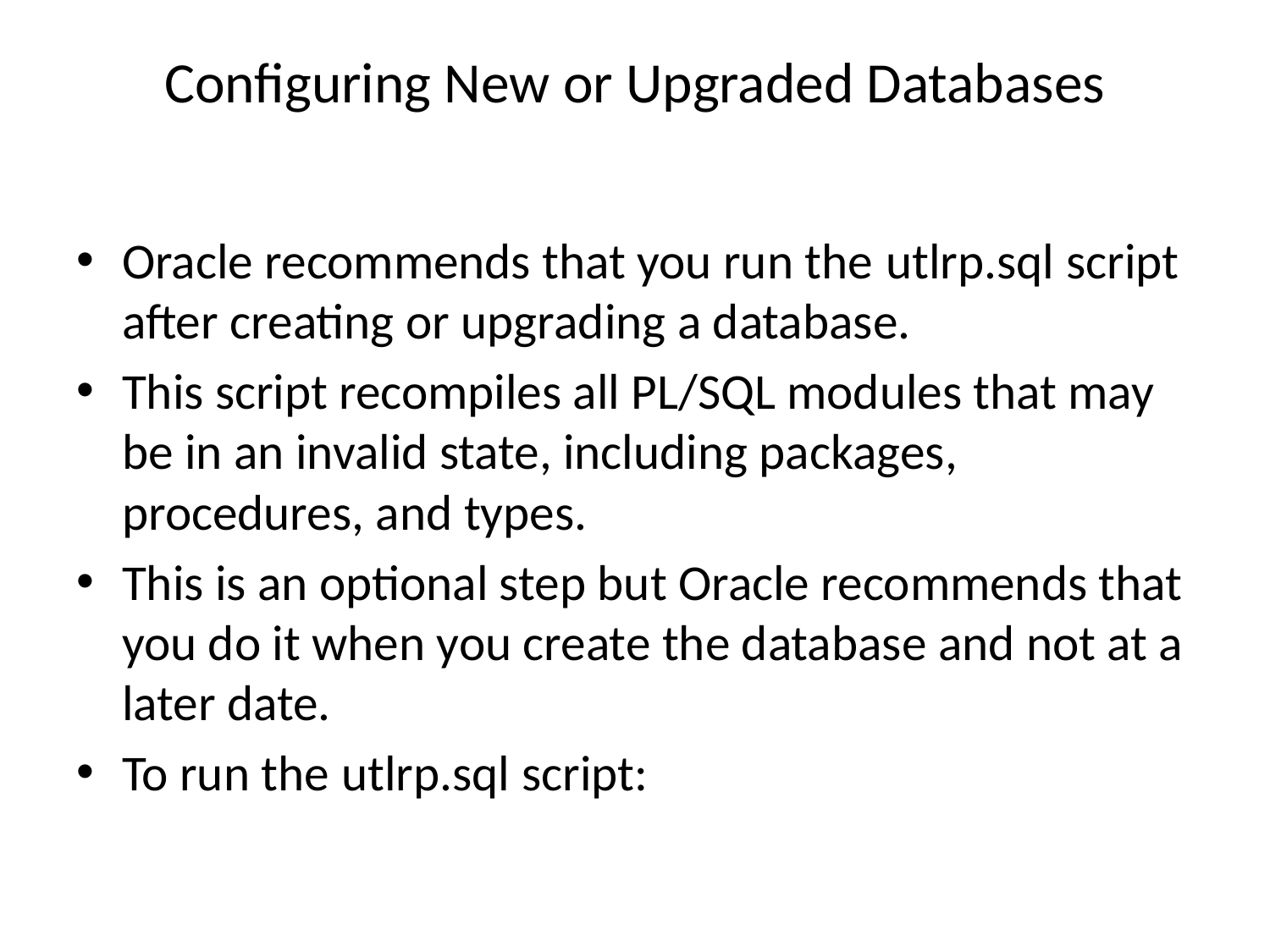

# Configuring New or Upgraded Databases
Oracle recommends that you run the utlrp.sql script after creating or upgrading a database.
This script recompiles all PL/SQL modules that may be in an invalid state, including packages, procedures, and types.
This is an optional step but Oracle recommends that you do it when you create the database and not at a later date.
To run the utlrp.sql script: